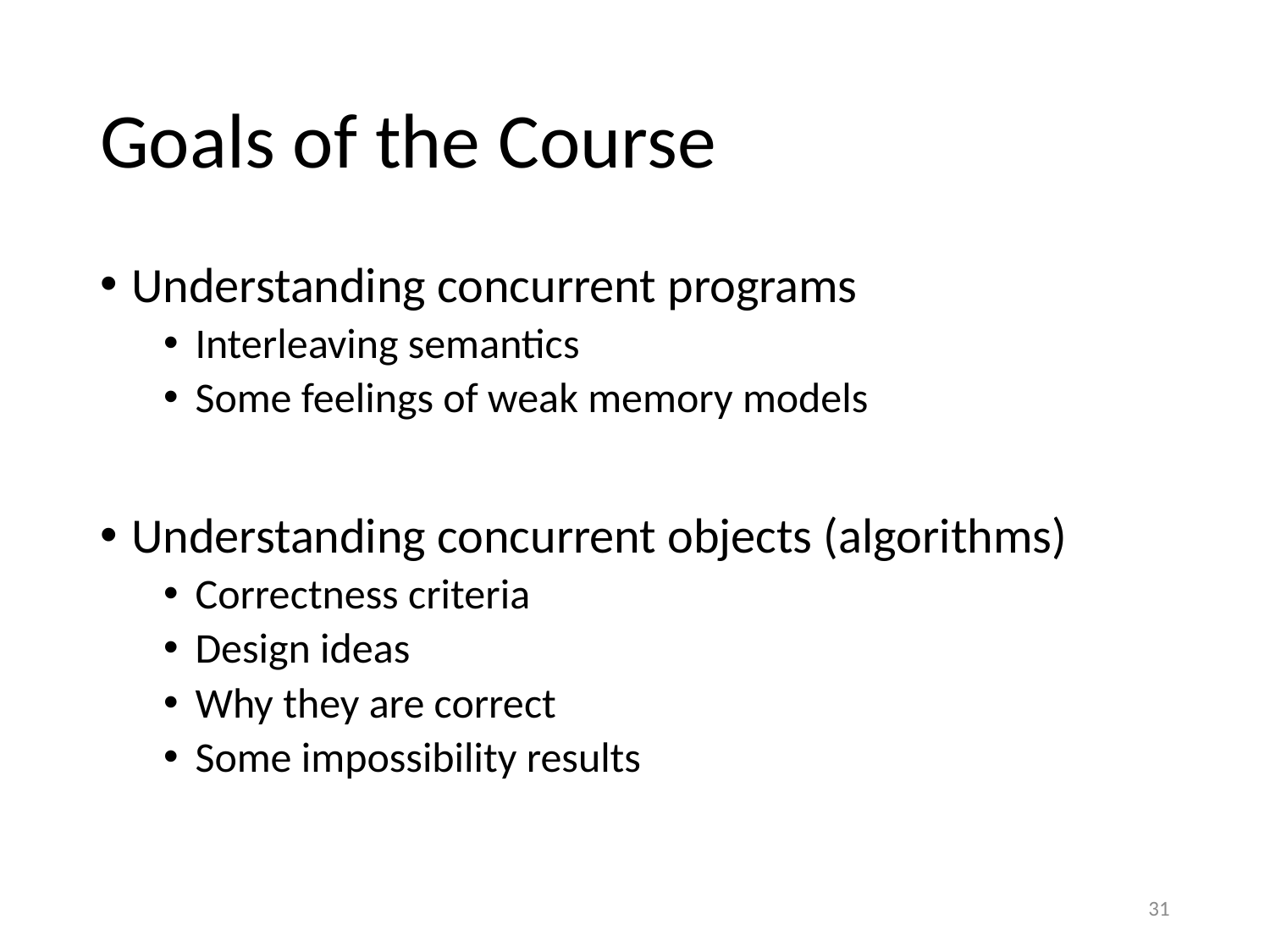

# Goals of the Course
Understanding concurrent programs
Interleaving semantics
Some feelings of weak memory models

Understanding concurrent objects (algorithms)
Correctness criteria
Design ideas
Why they are correct
Some impossibility results

31